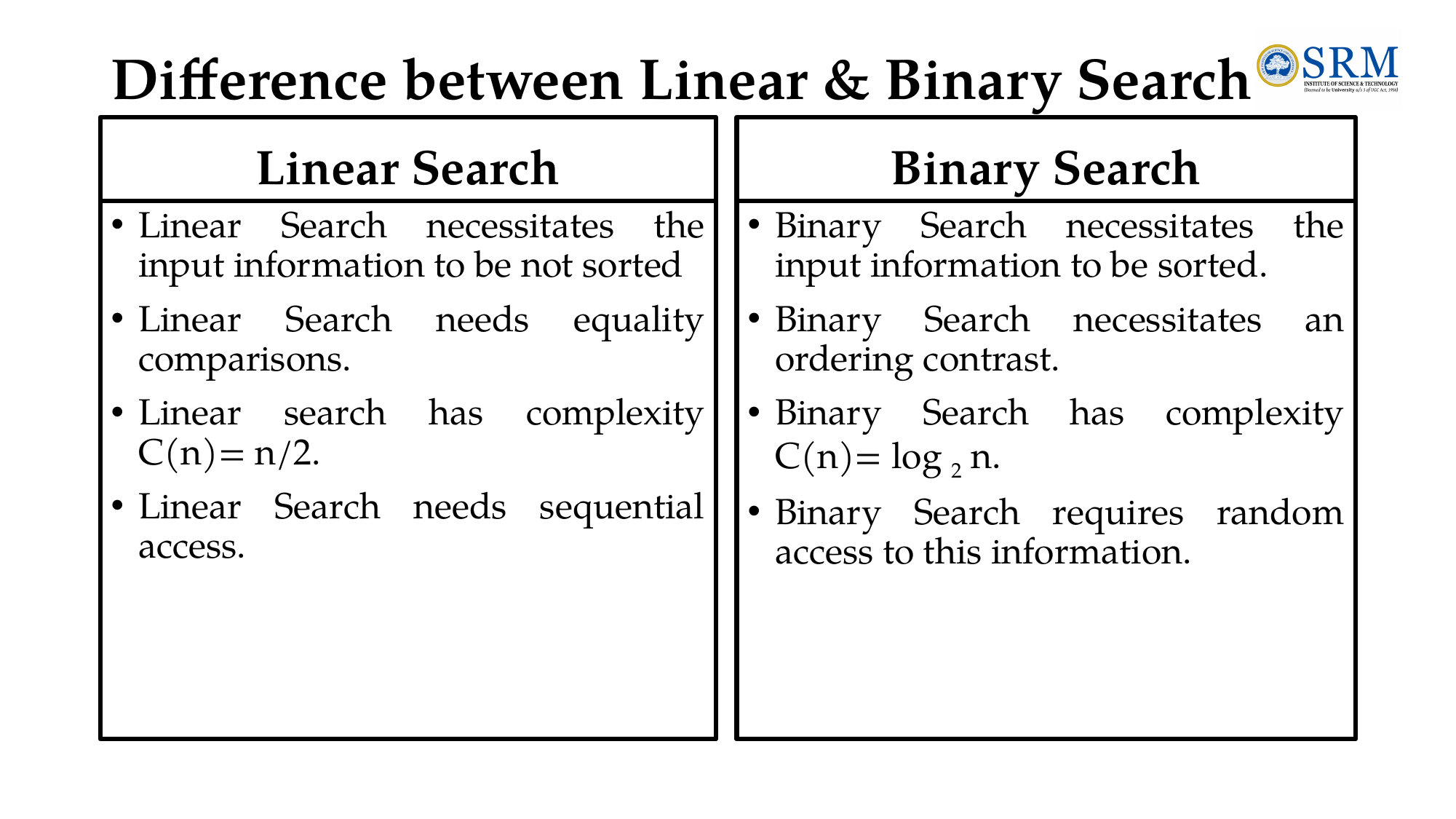

# Difference between Linear & Binary Search
Linear Search
Binary Search
Linear Search necessitates the input information to be not sorted
Linear Search needs equality comparisons.
Linear search has complexity C(n)= n/2.
Linear Search needs sequential access.

Binary Search necessitates the input information to be sorted.
Binary Search necessitates an ordering contrast.
Binary Search has complexity C(n)= log 2 n.
Binary Search requires random access to this information.